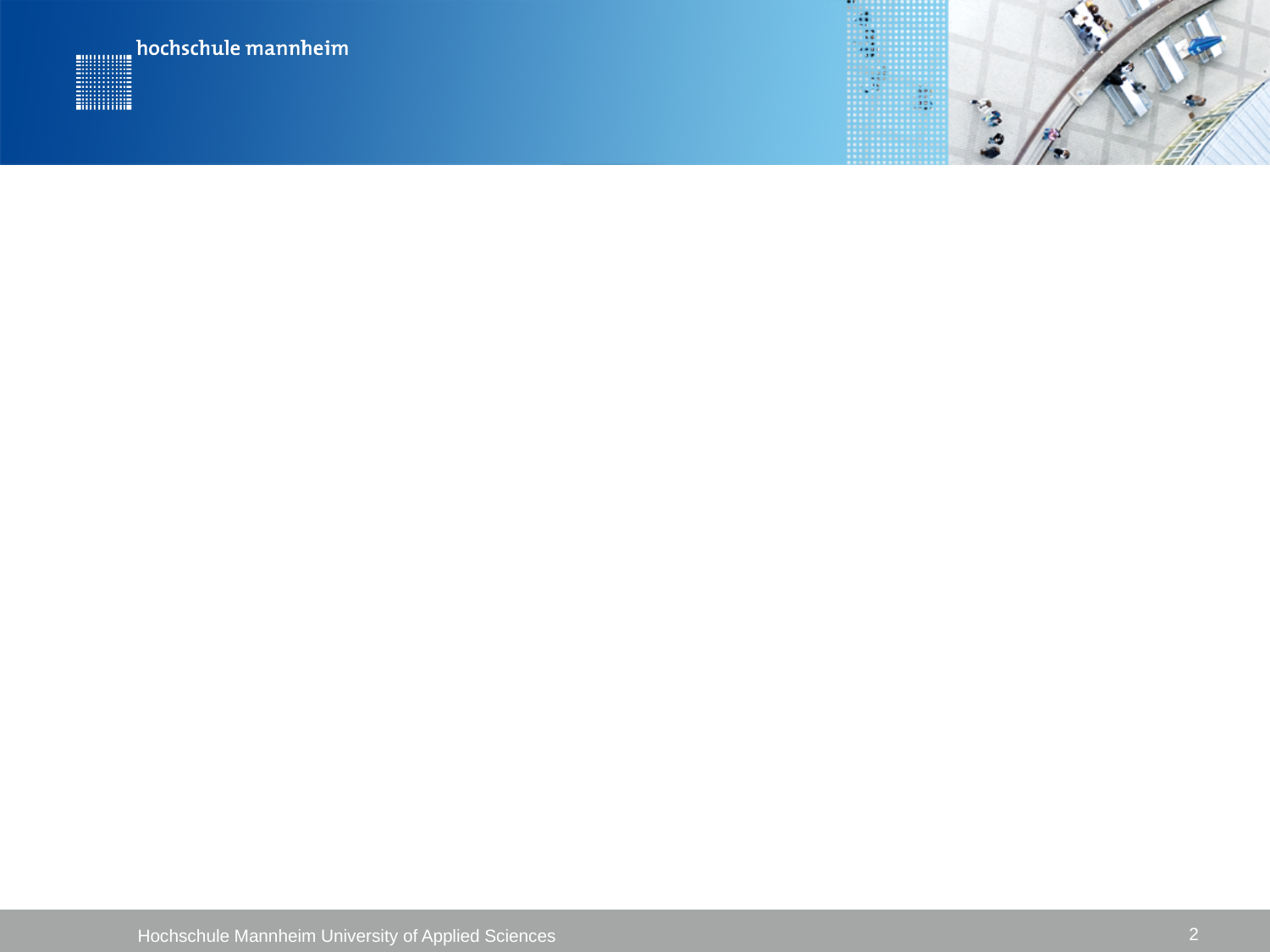

#
2
Hochschule Mannheim University of Applied Sciences